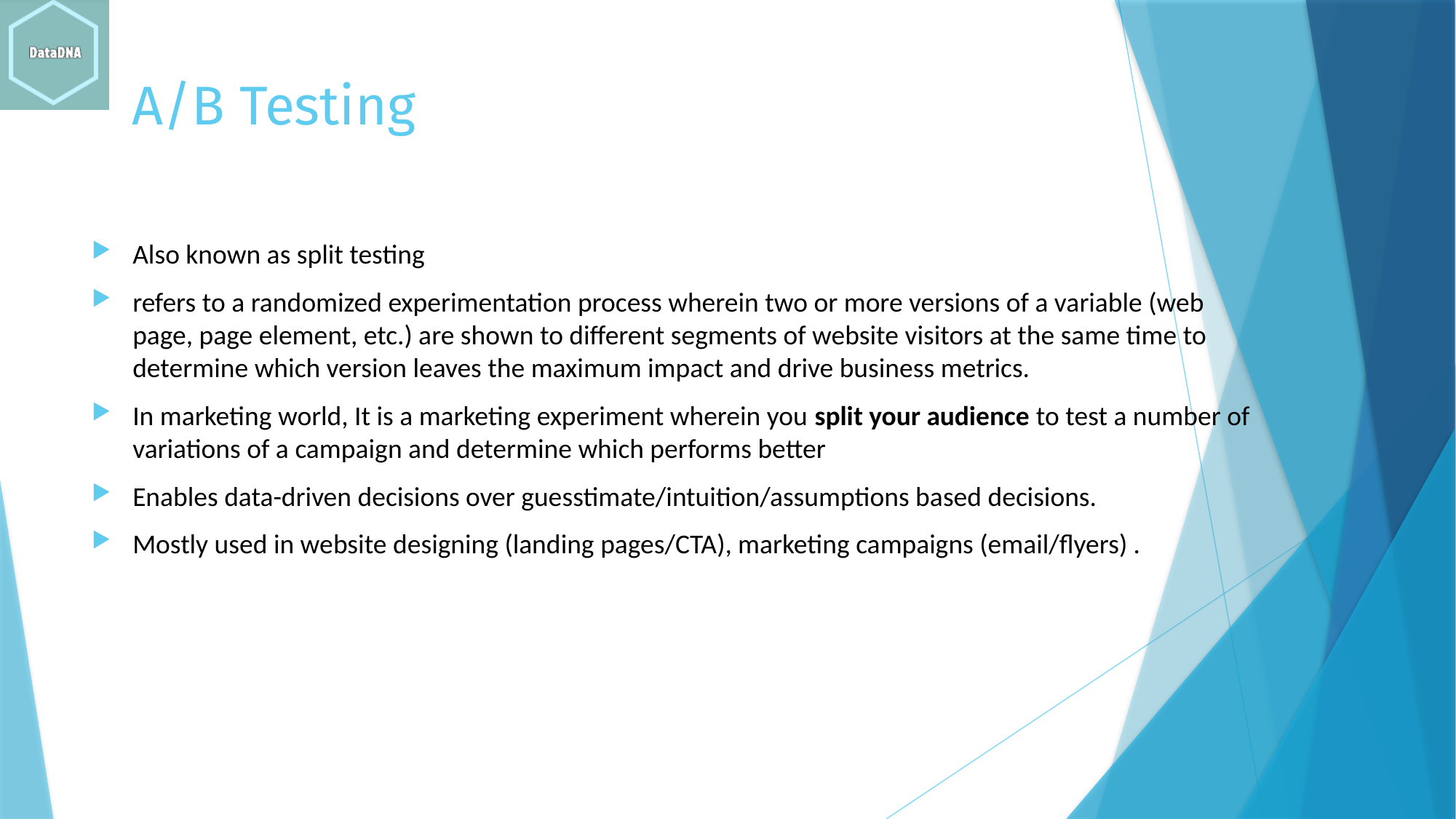

# A/B Testing

Also known as split testing
refers to a randomized experimentation process wherein two or more versions of a variable (web page, page element, etc.) are shown to different segments of website visitors at the same time to determine which version leaves the maximum impact and drive business metrics.
In marketing world, It is a marketing experiment wherein you split your audience to test a number of variations of a campaign and determine which performs better
Enables data-driven decisions over guesstimate/intuition/assumptions based decisions.
Mostly used in website designing (landing pages/CTA), marketing campaigns (email/flyers) .